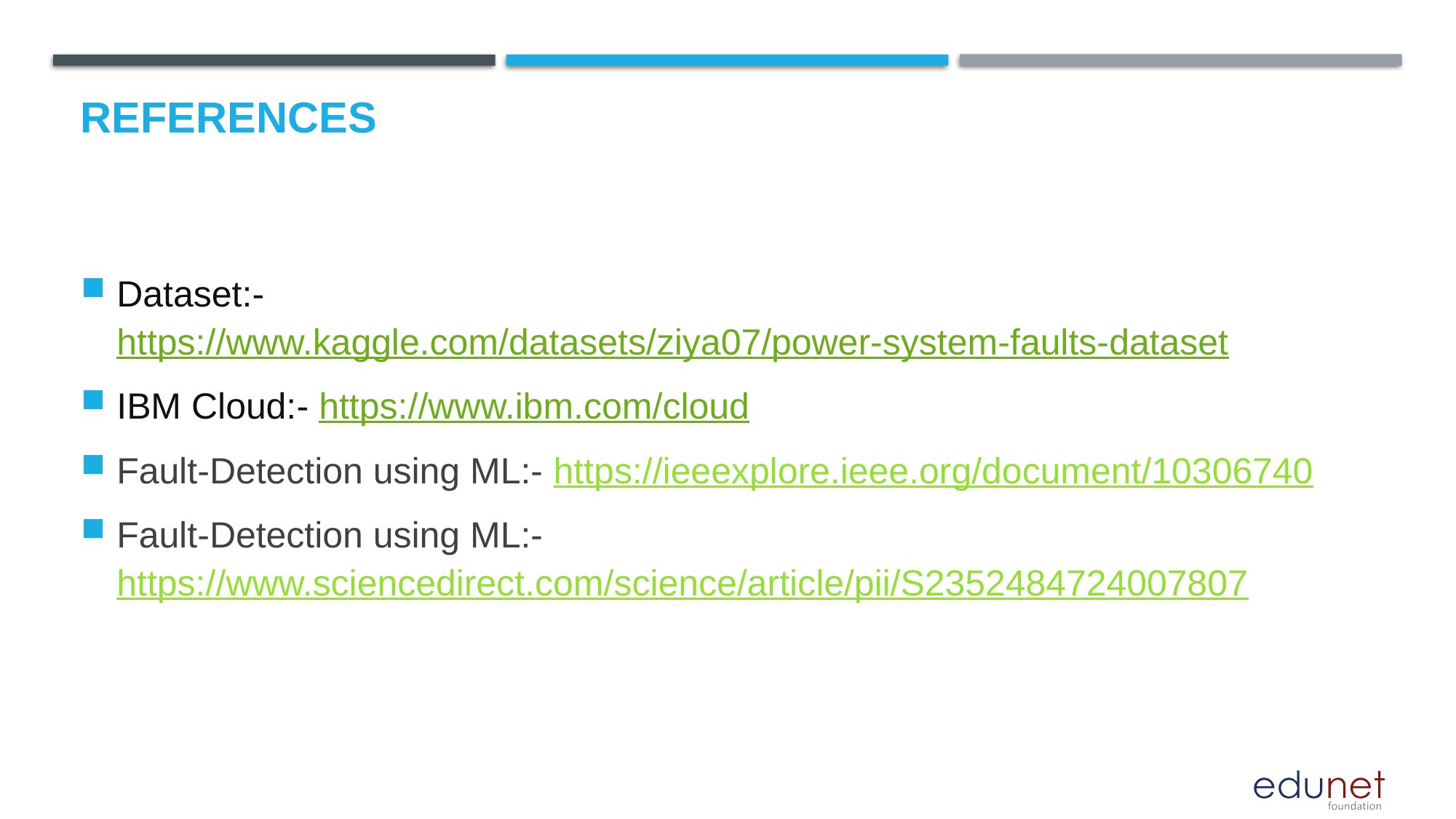

# References
Dataset:- https://www.kaggle.com/datasets/ziya07/power-system-faults-dataset
IBM Cloud:- https://www.ibm.com/cloud
Fault-Detection using ML:- https://ieeexplore.ieee.org/document/10306740
Fault-Detection using ML:- https://www.sciencedirect.com/science/article/pii/S2352484724007807